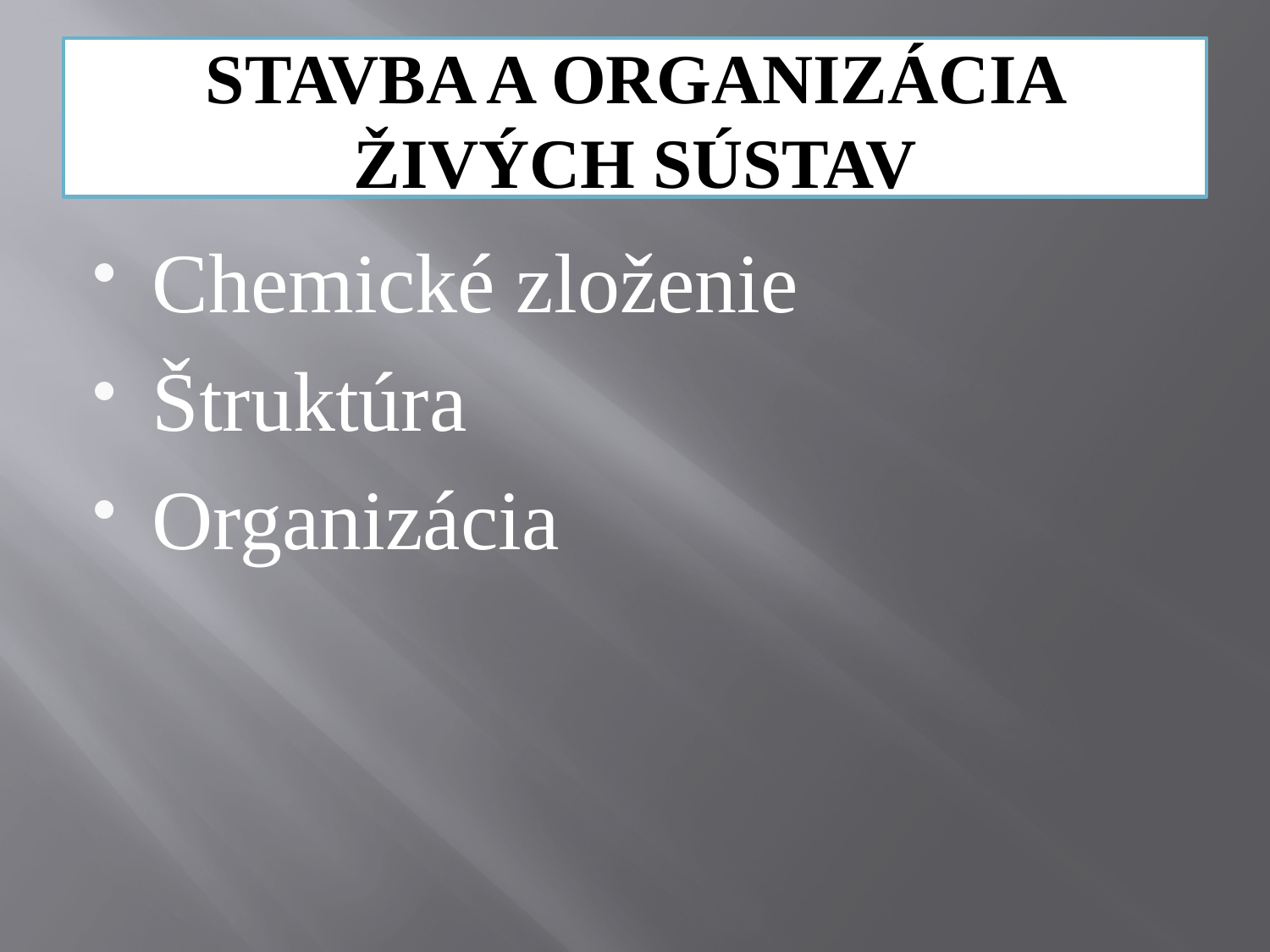

# STAVBA A ORGANIZÁCIA ŽIVÝCH SÚSTAV
Chemické zloženie
Štruktúra
Organizácia